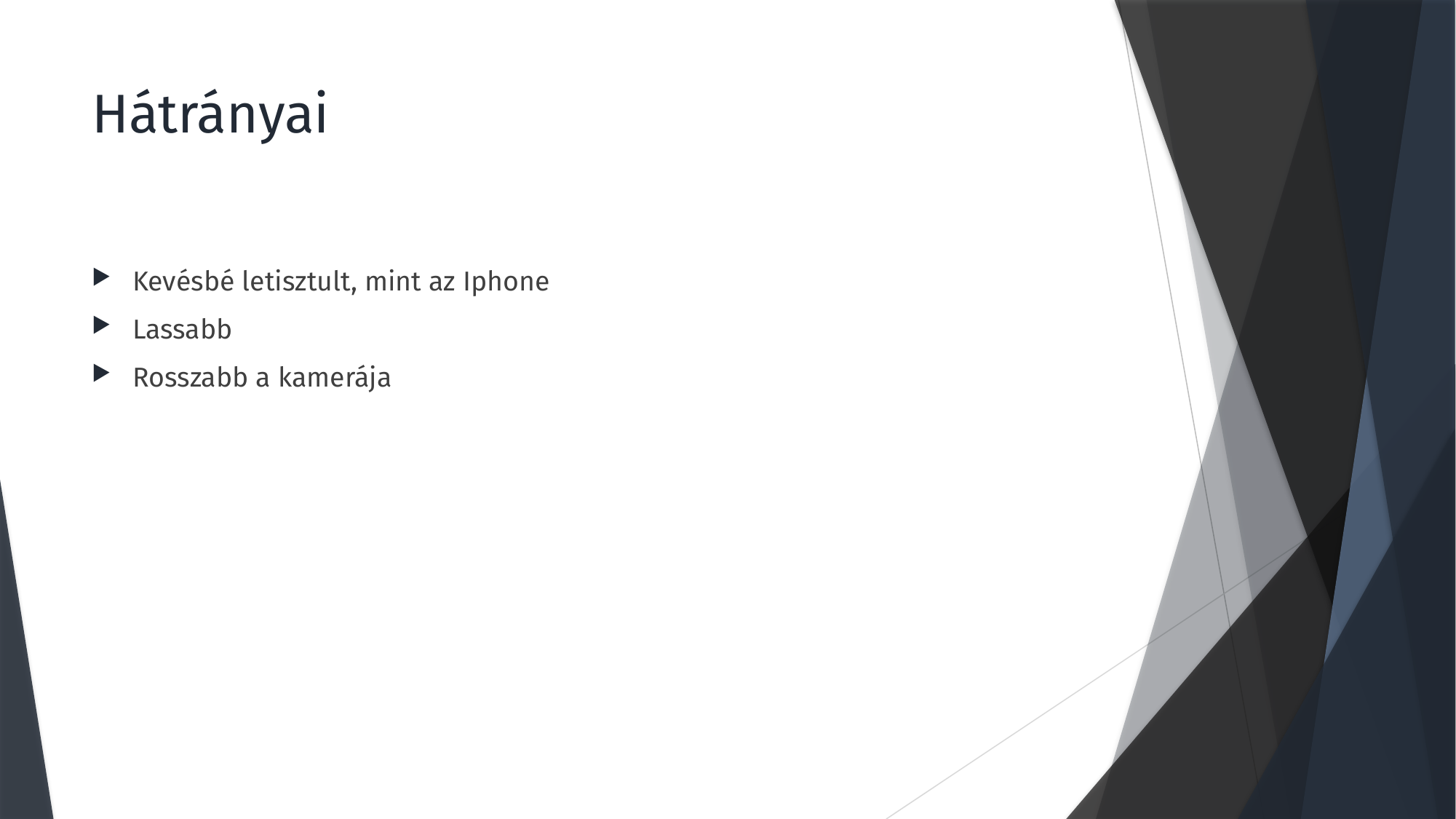

# Hátrányai
Kevésbé letisztult, mint az Iphone
Lassabb
Rosszabb a kamerája